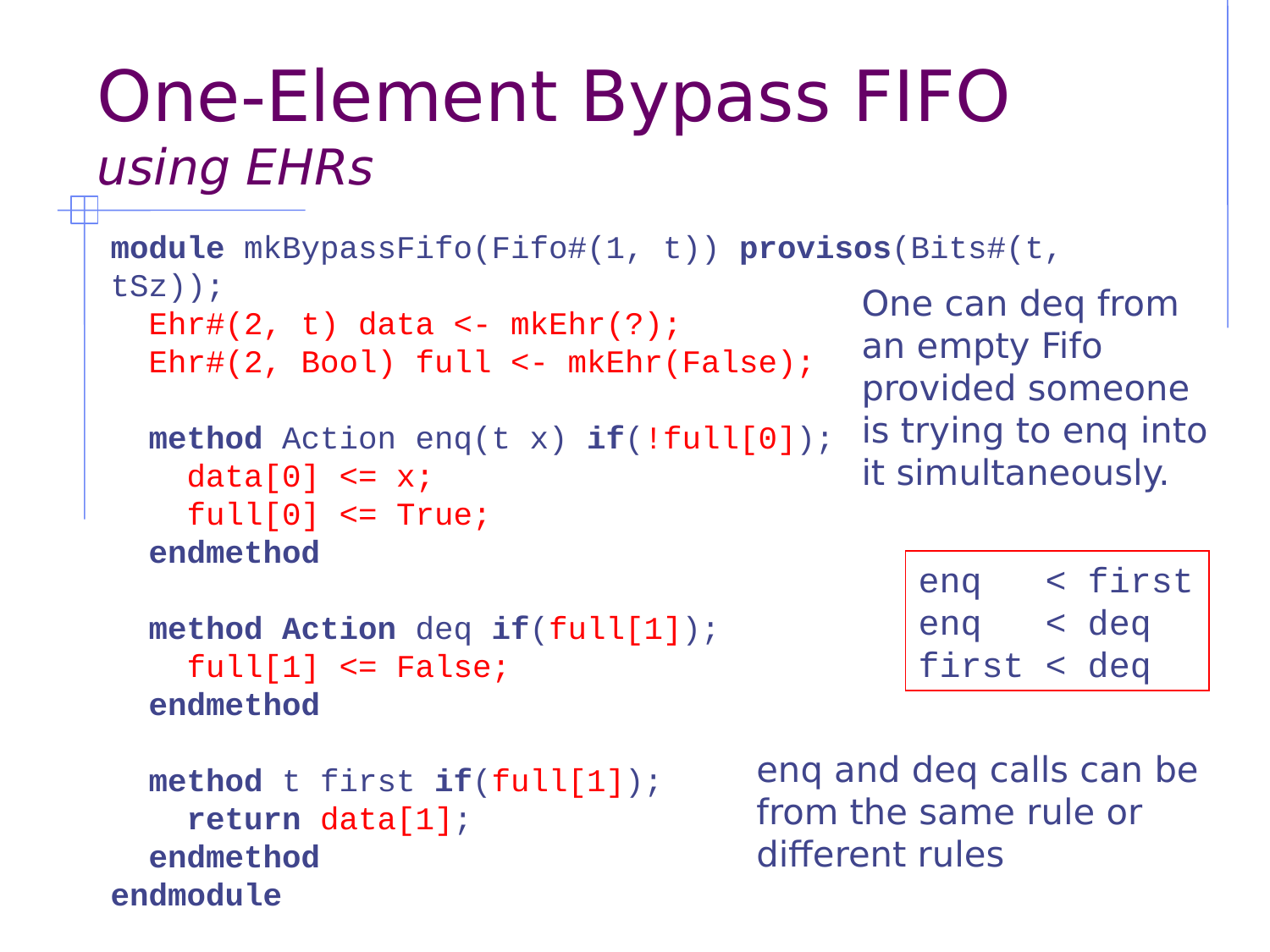

February 27, 2013
http://csg.csail.mit.edu/6.375
L07-11
One-Element Bypass FIFO using EHRs
module mkBypassFifo(Fifo#(1, t)) provisos(Bits#(t, tSz));
  Ehr#(2, t) data <- mkEhr(?);
  Ehr#(2, Bool) full <- mkEhr(False);

  method Action enq(t x) if(!full[0]);
    data[0] <= x;
    full[0] <= True;
  endmethod

  method Action deq if(full[1]);
    full[1] <= False;
  endmethod

  method t first if(full[1]);
    return data[1];
  endmethod
endmodule
One can deq from an empty Fifo provided someone is trying to enq into it simultaneously.
enq   < first
enq   < deq
first < deq
enq and deq calls can be from the same rule or different rules